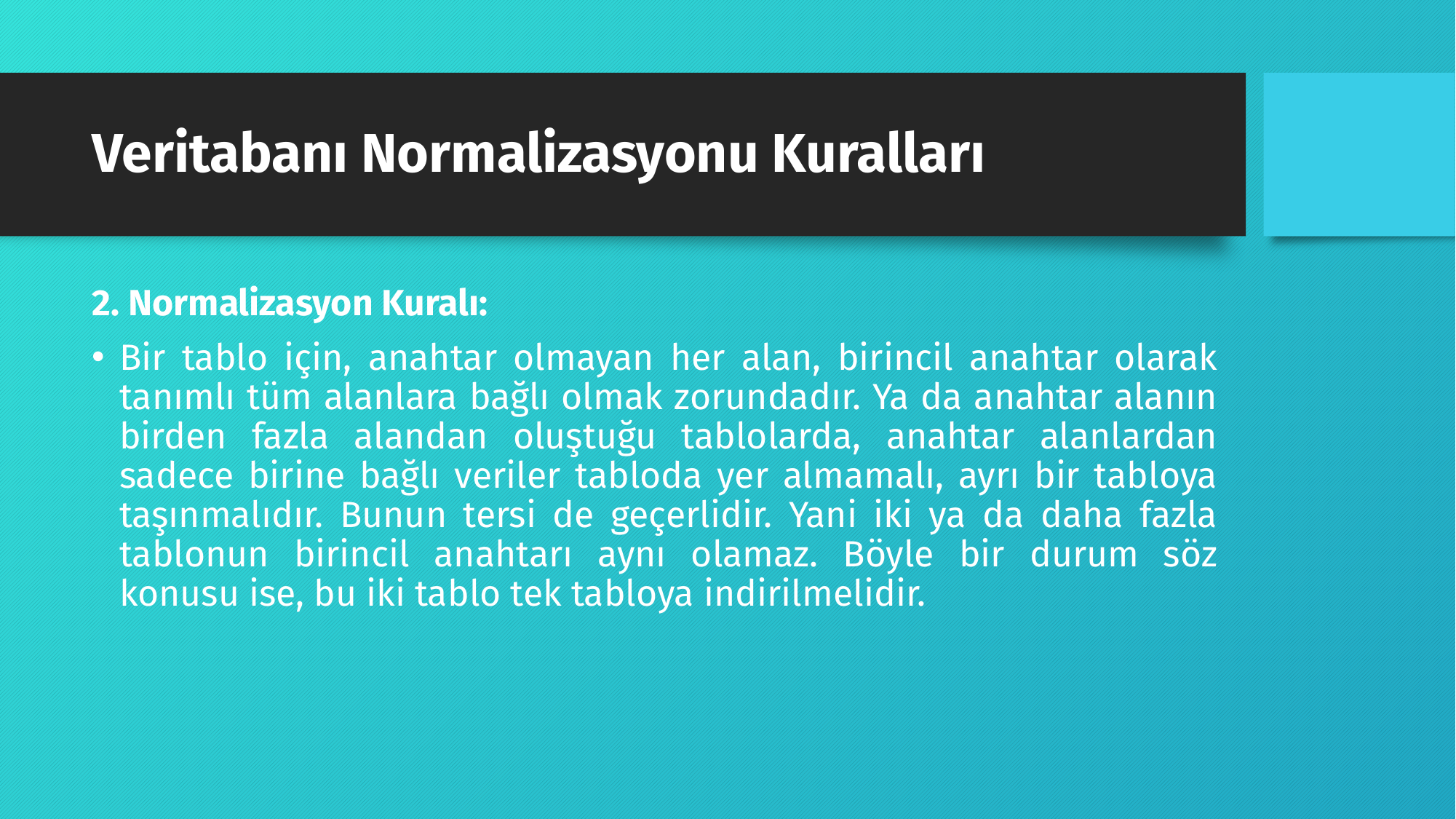

# Veritabanı Normalizasyonu Kuralları
2. Normalizasyon Kuralı:
Bir tablo için, anahtar olmayan her alan, birincil anahtar olarak tanımlı tüm alanlara bağlı olmak zorundadır. Ya da anahtar alanın birden fazla alandan oluştuğu tablolarda, anahtar alanlardan sadece birine bağlı veriler tabloda yer almamalı, ayrı bir tabloya taşınmalıdır. Bunun tersi de geçerlidir. Yani iki ya da daha fazla tablonun birincil anahtarı aynı olamaz. Böyle bir durum söz konusu ise, bu iki tablo tek tabloya indirilmelidir.